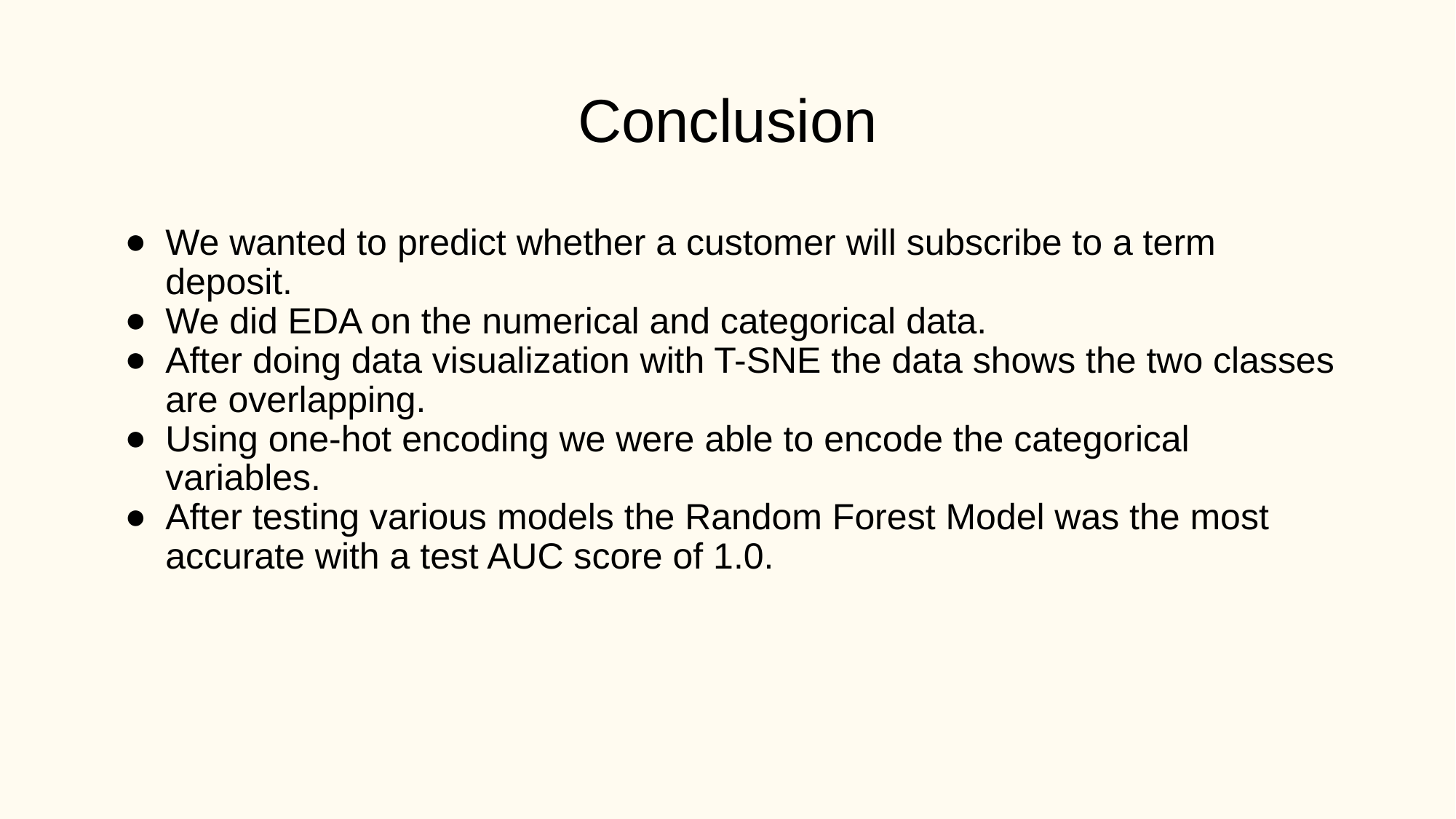

# Conclusion
We wanted to predict whether a customer will subscribe to a term deposit.
We did EDA on the numerical and categorical data.
After doing data visualization with T-SNE the data shows the two classes are overlapping.
Using one-hot encoding we were able to encode the categorical variables.
After testing various models the Random Forest Model was the most accurate with a test AUC score of 1.0.